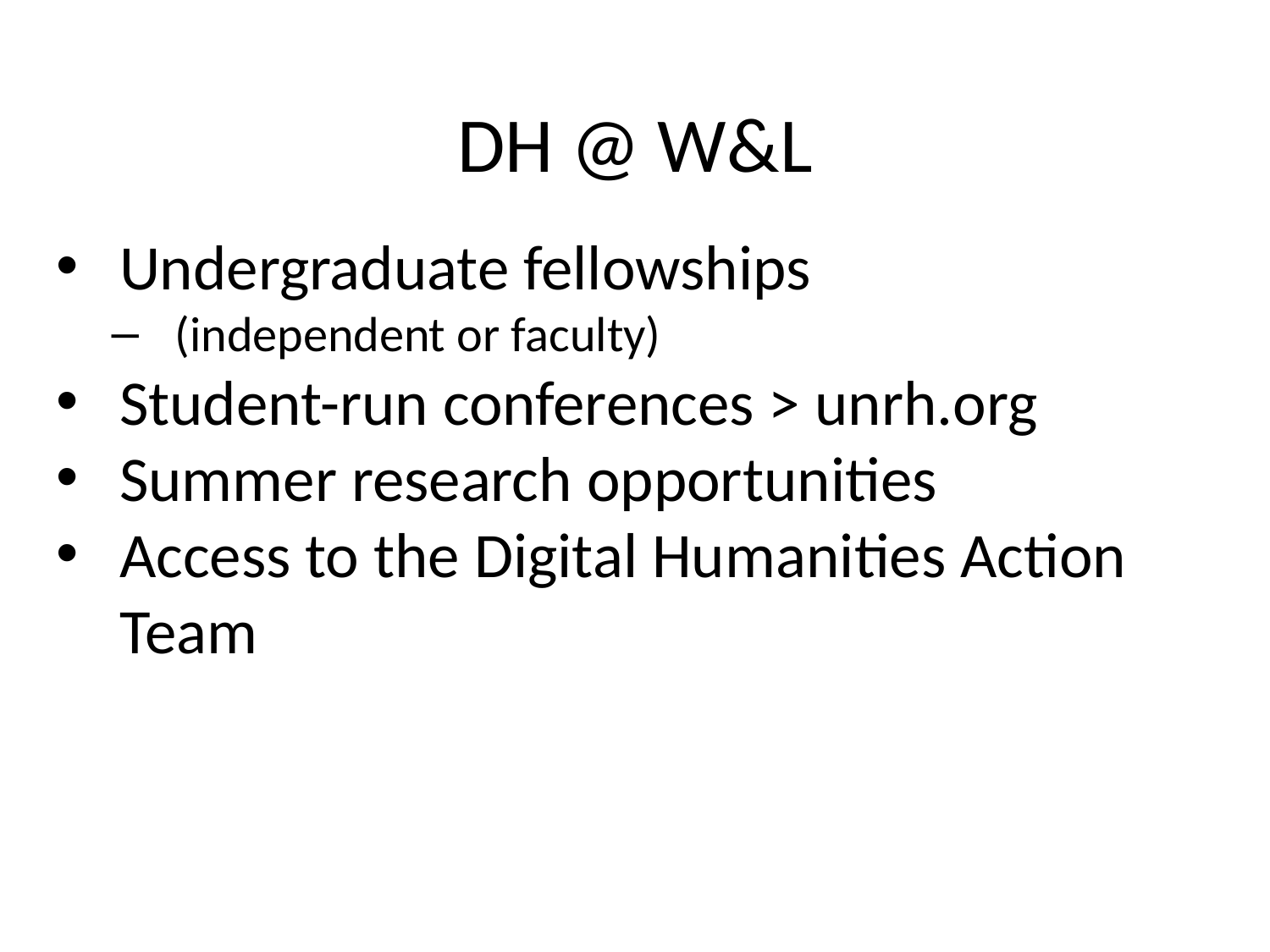

# DH @ W&L
Undergraduate fellowships
(independent or faculty)
Student-run conferences > unrh.org
Summer research opportunities
Access to the Digital Humanities Action Team